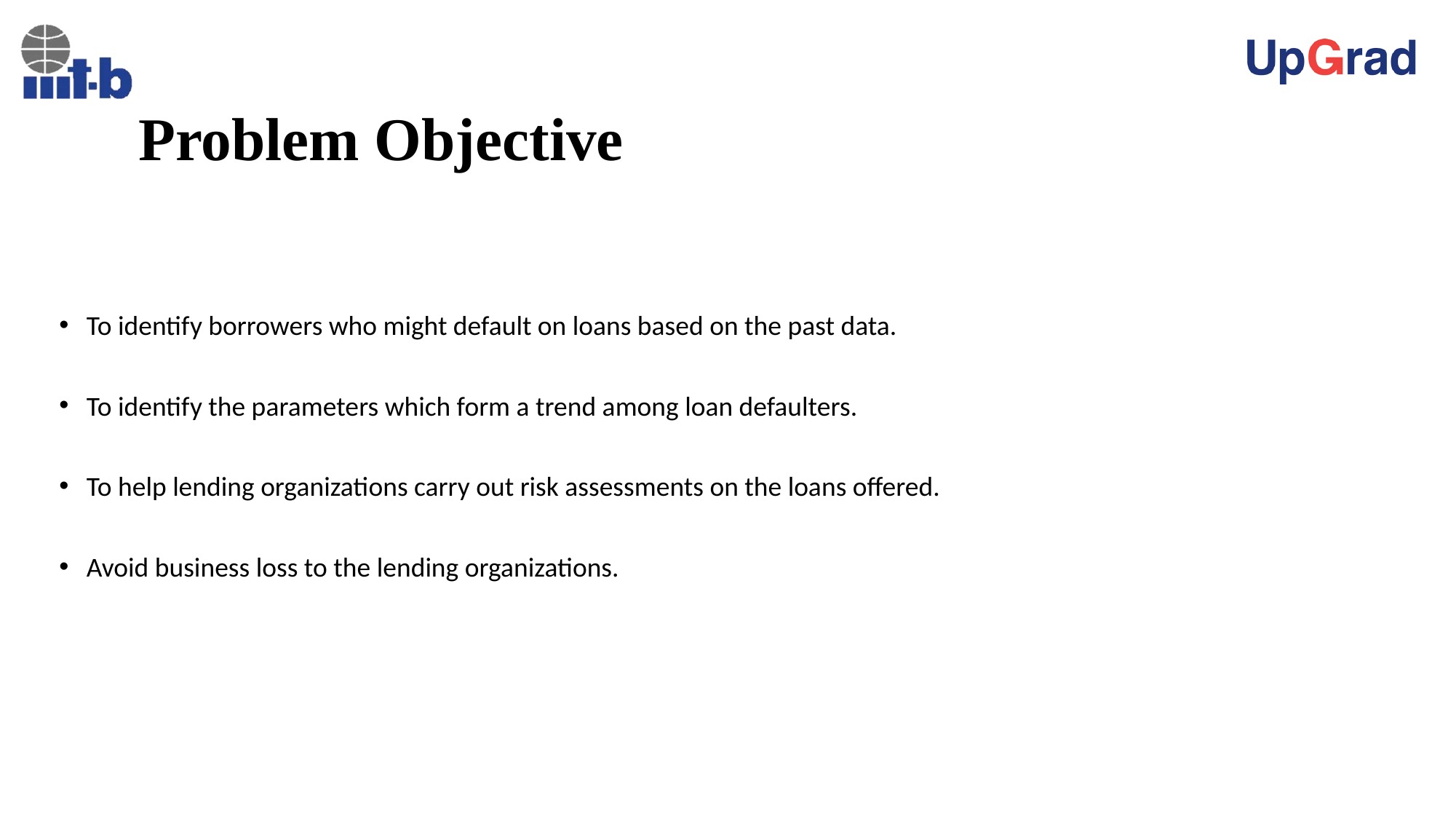

# Problem Objective

To identify borrowers who might default on loans based on the past data.
To identify the parameters which form a trend among loan defaulters.
To help lending organizations carry out risk assessments on the loans offered.
Avoid business loss to the lending organizations.